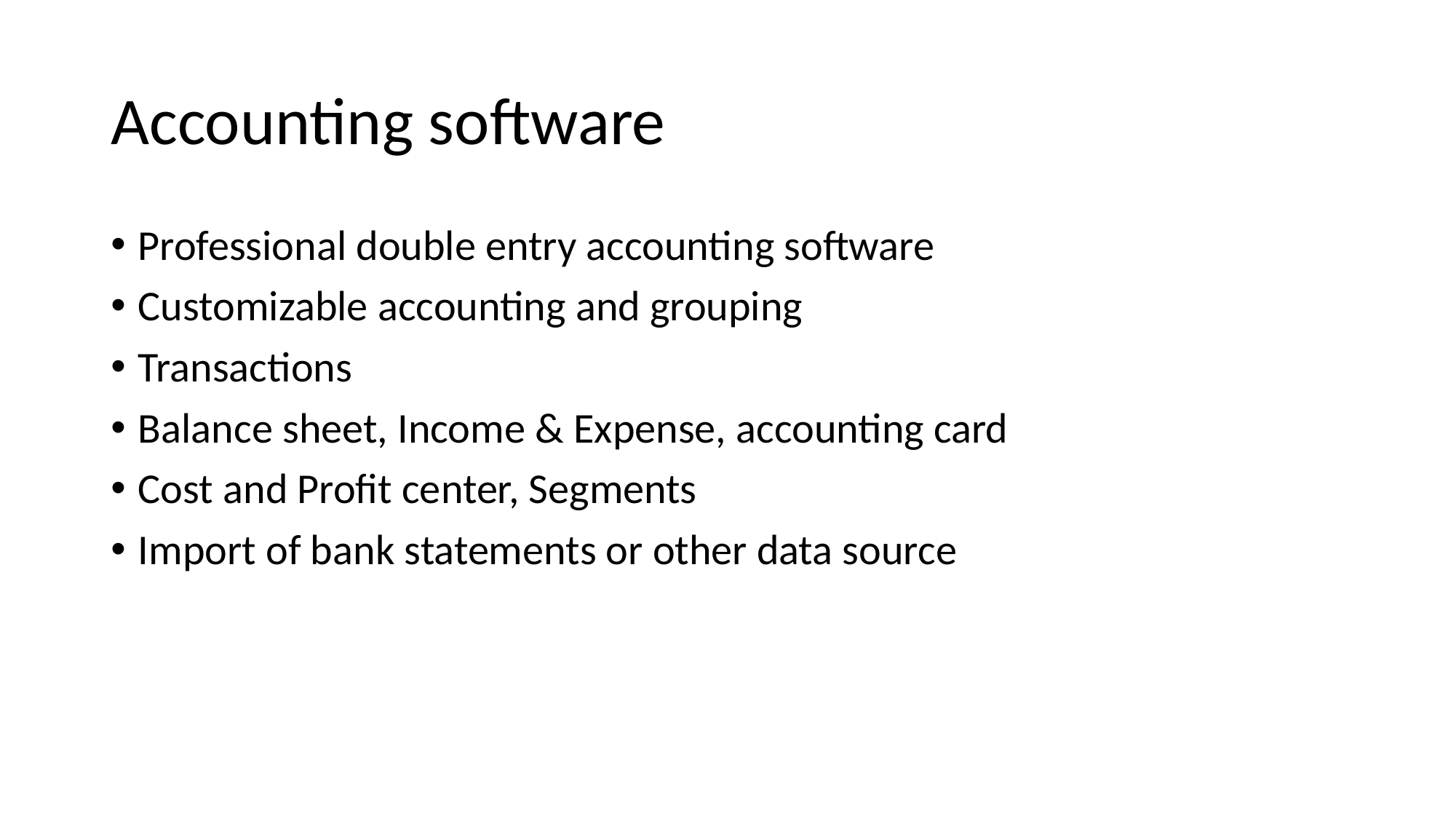

# Accounting software
Professional double entry accounting software
Customizable accounting and grouping
Transactions
Balance sheet, Income & Expense, accounting card
Cost and Profit center, Segments
Import of bank statements or other data source